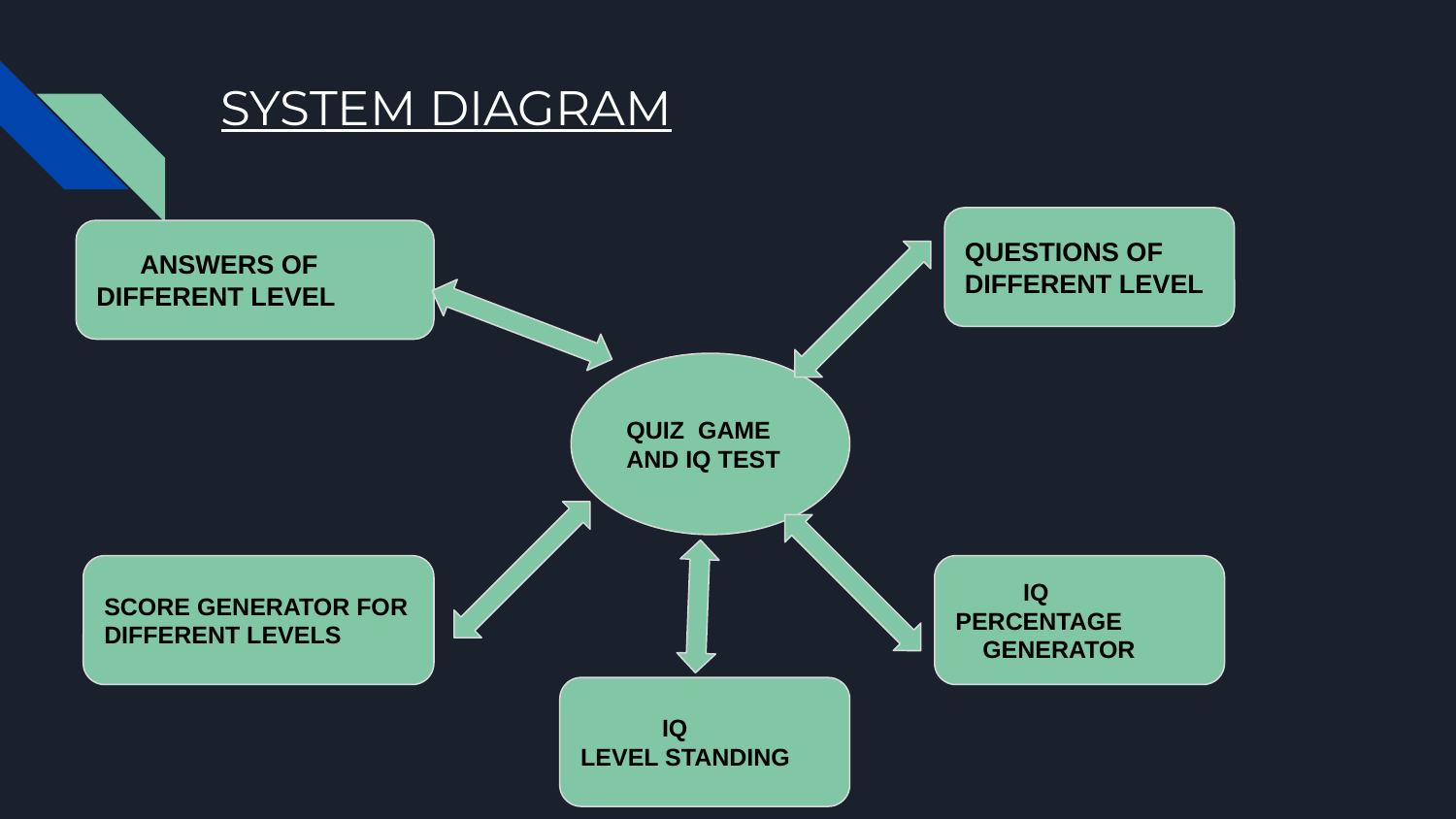

# SYSTEM DIAGRAM

QUESTIONS OF
DIFFERENT LEVEL

      ANSWERS OF      DIFFERENT LEVEL

QUIZ  GAME
AND IQ TEST

          IQ       PERCENTAGE
    GENERATOR
SCORE GENERATOR FOR DIFFERENT LEVELS
            IQ
LEVEL STANDING